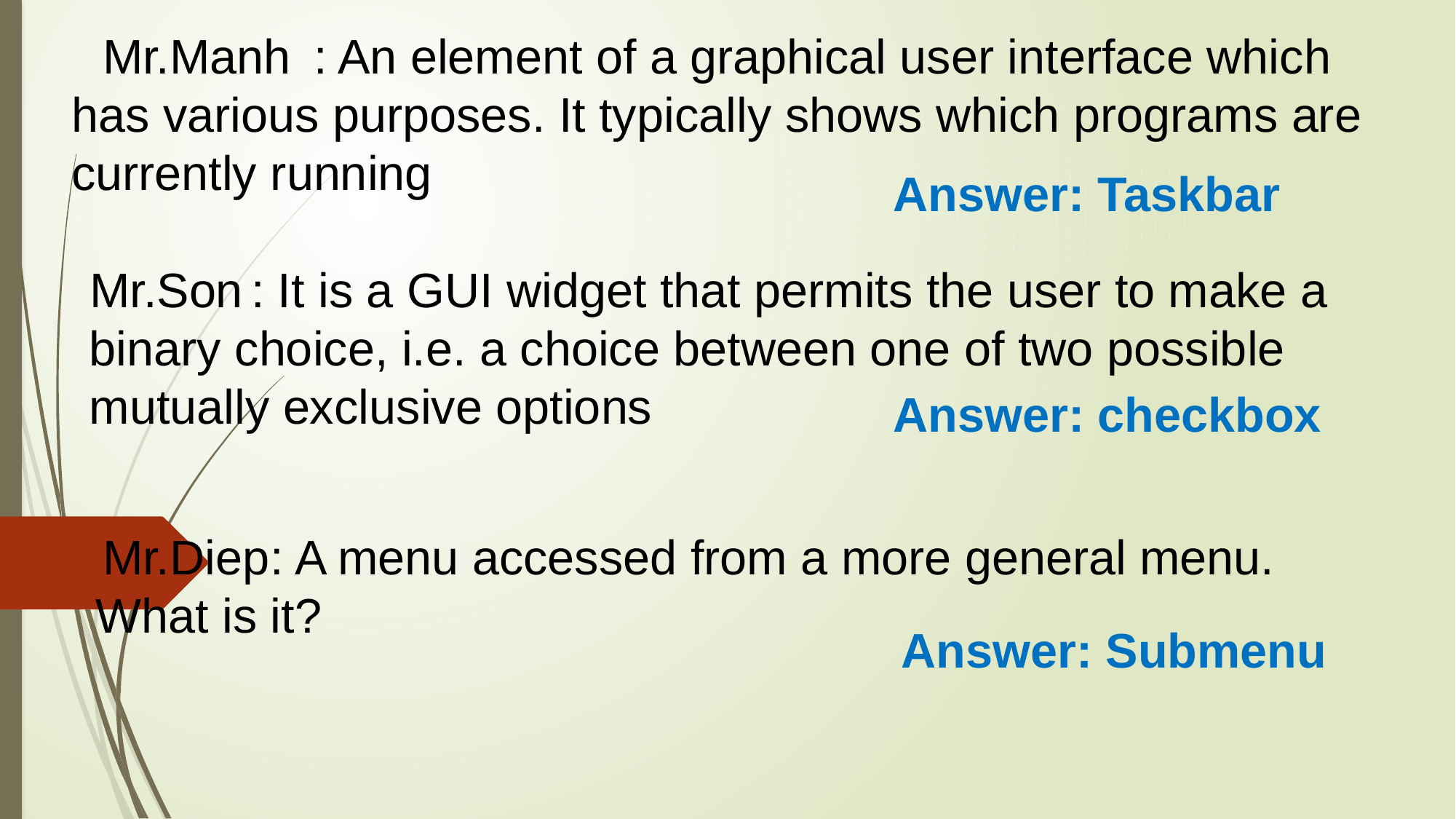

: An element of a graphical user interface which has various purposes. It typically shows which programs are currently running

Mr.Manh
Answer: Taskbar
Mr.Son
            : It is a GUI widget that permits the user to make a binary choice, i.e. a choice between one of two possible mutually exclusive options
Answer: checkbox

             : A menu accessed from a more general menu. What is it?
Mr.Diep
Answer: Submenu